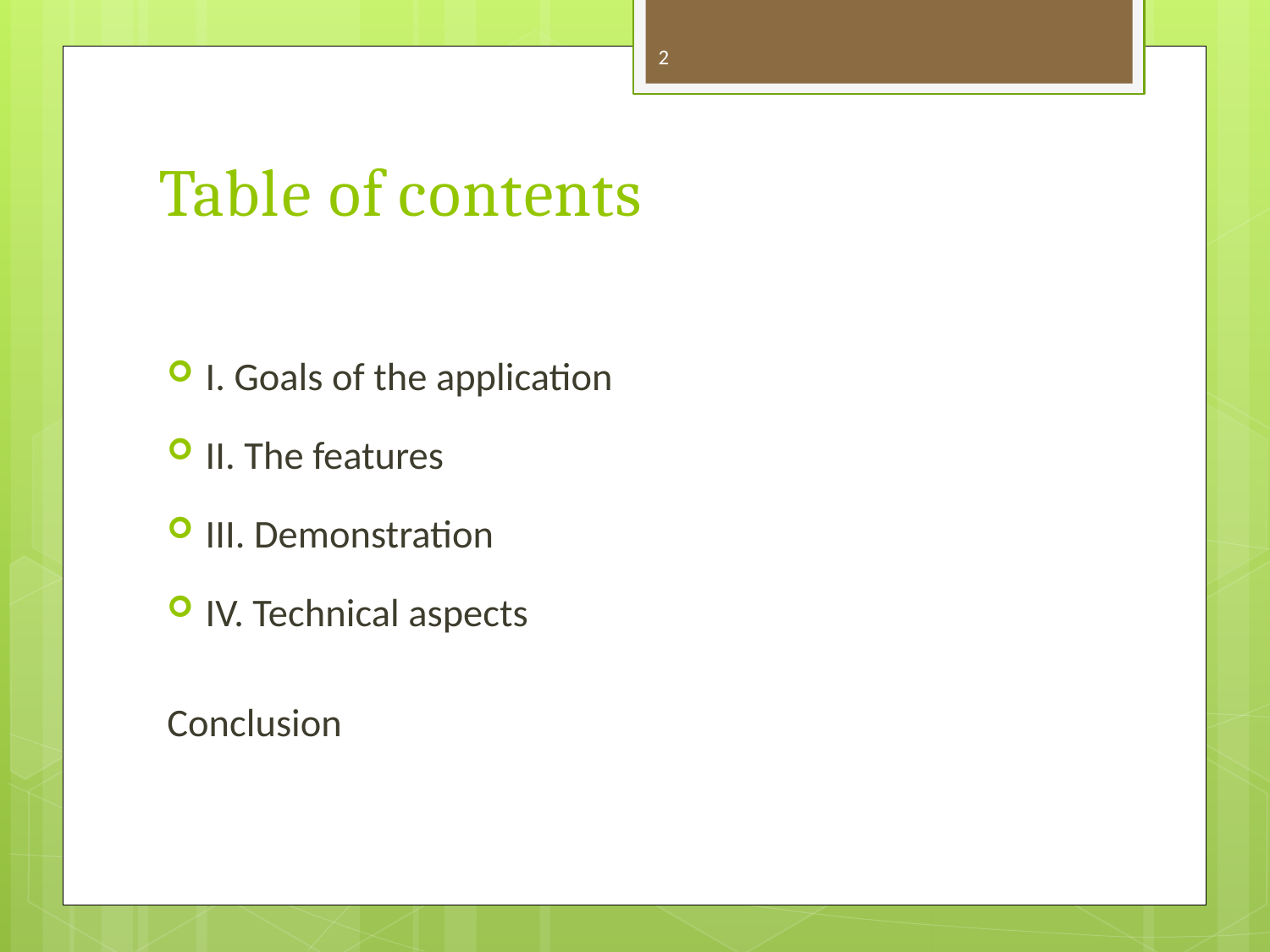

2
# Table of contents

I. Goals of the application
II. The features
III. Demonstration
IV. Technical aspects

Conclusion